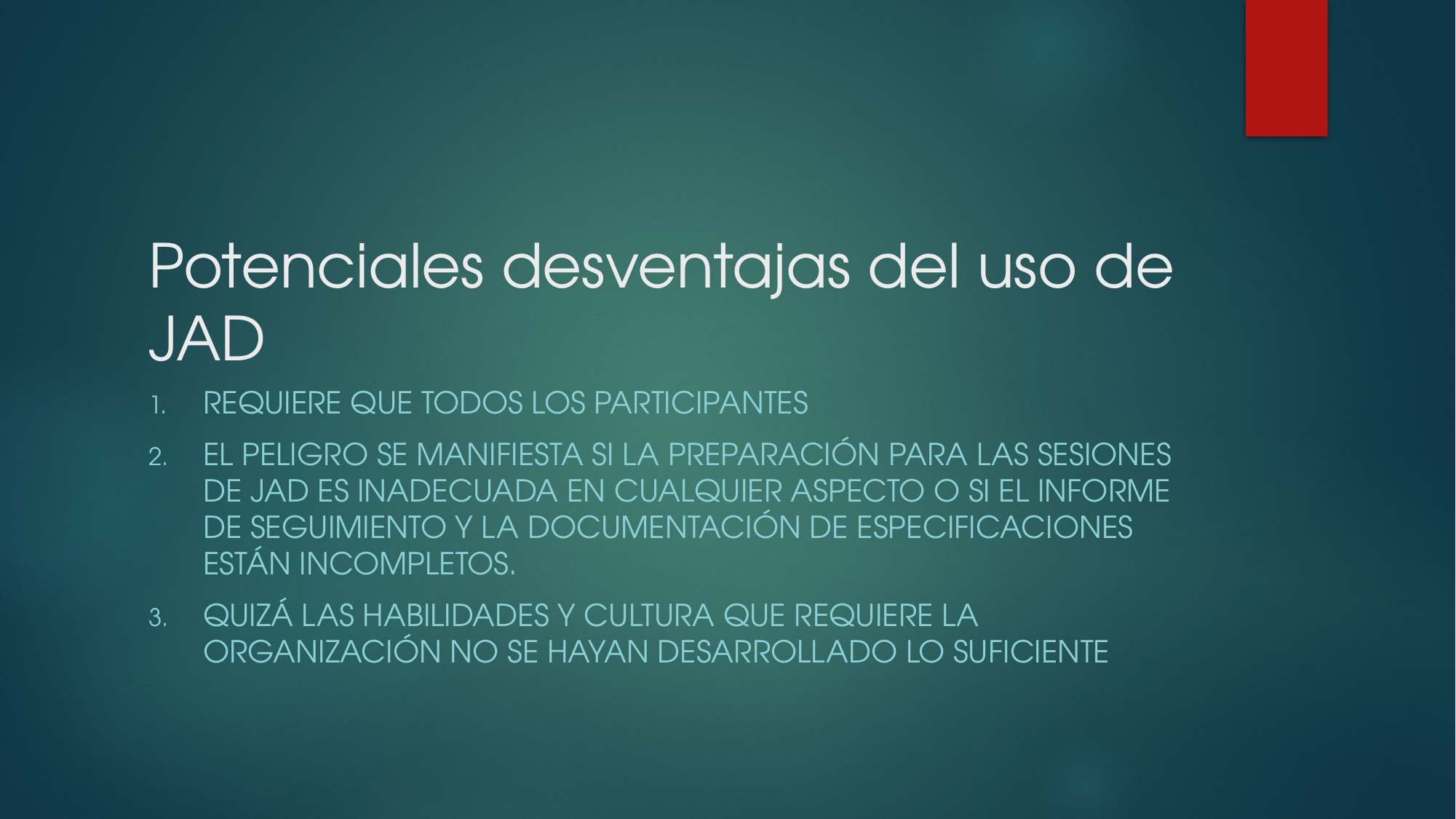

# Potenciales desventajas del uso de JAD
requiere que todos los participantes
El peligro se manifiesta si la preparación para las sesiones de JAD es inadecuada en cualquier aspecto o si el informe de seguimiento y la documentación de especificaciones están incompletos.
quizá las habilidades y cultura que requiere la organización no se hayan desarrollado lo suficiente